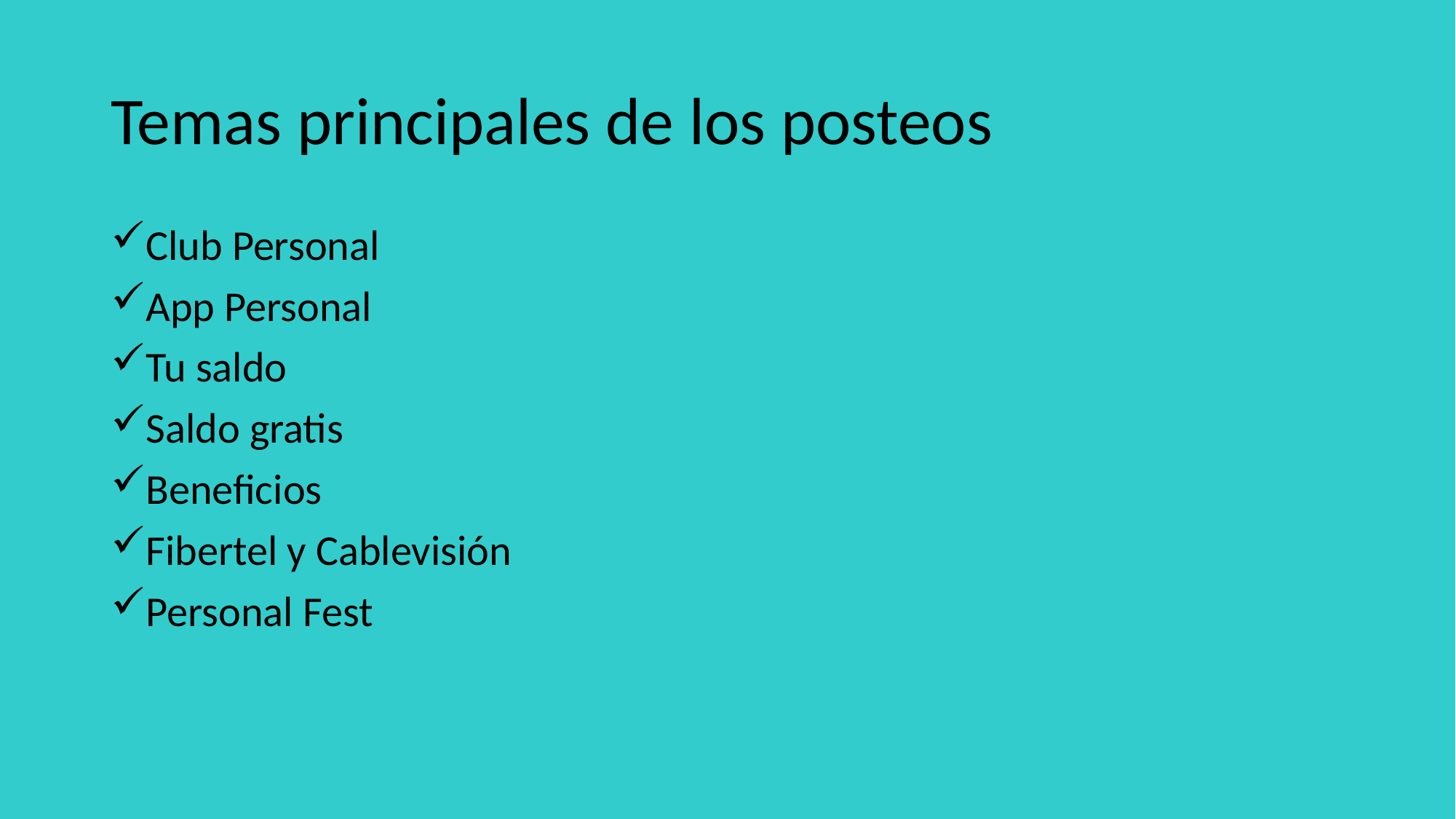

# Temas principales de los posteos
Club Personal
App Personal
Tu saldo
Saldo gratis
Beneficios
Fibertel y Cablevisión
Personal Fest